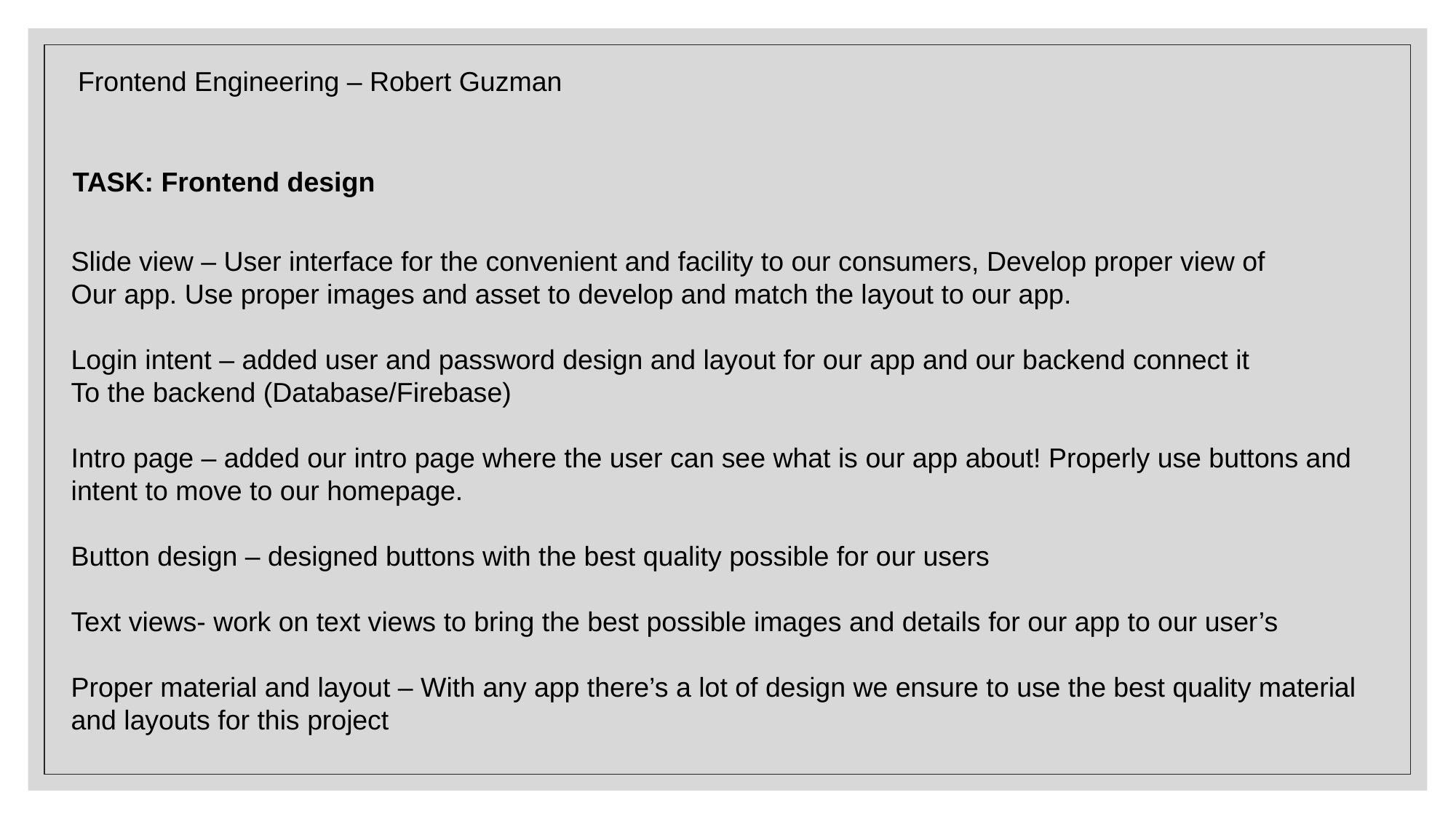

Frontend Engineering – Robert Guzman
TASK: Frontend design
Slide view – User interface for the convenient and facility to our consumers, Develop proper view of
Our app. Use proper images and asset to develop and match the layout to our app.

Login intent – added user and password design and layout for our app and our backend connect it
To the backend (Database/Firebase)

Intro page – added our intro page where the user can see what is our app about! Properly use buttons and intent to move to our homepage.

Button design – designed buttons with the best quality possible for our users

Text views- work on text views to bring the best possible images and details for our app to our user’s

Proper material and layout – With any app there’s a lot of design we ensure to use the best quality material and layouts for this project